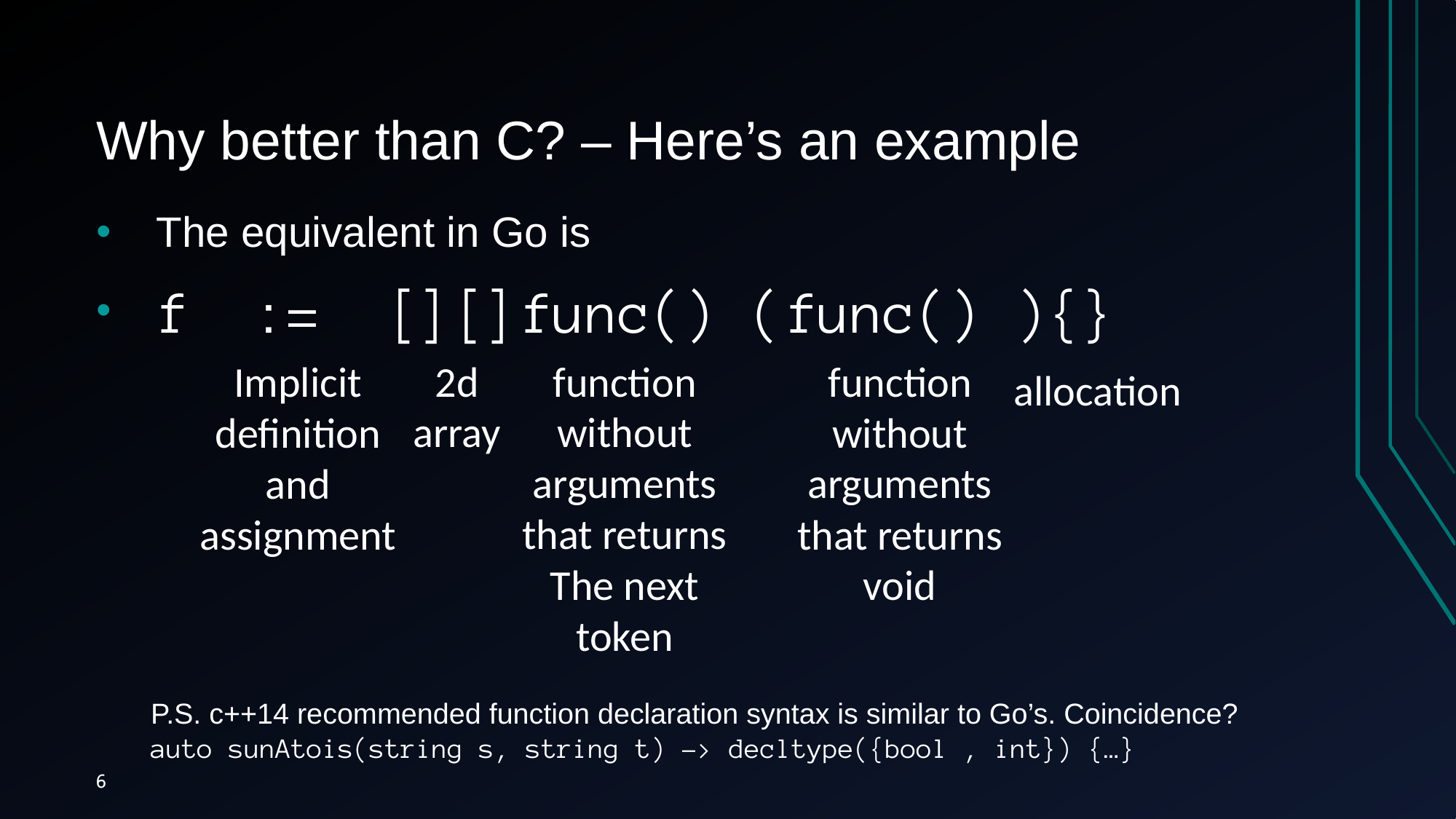

# Why better than C? – Here’s an example
  The equivalent in Go is
 f  :=  [][]func() (func() ){}

function without arguments that returns
The next token
2d array
function without arguments that returns
void
Implicit
definition and assignment
allocation
P.S. c++14 recommended function declaration syntax is similar to Go’s. Coincidence?
auto sunAtois(string s, string t) -> decltype({bool , int}) {…}
6